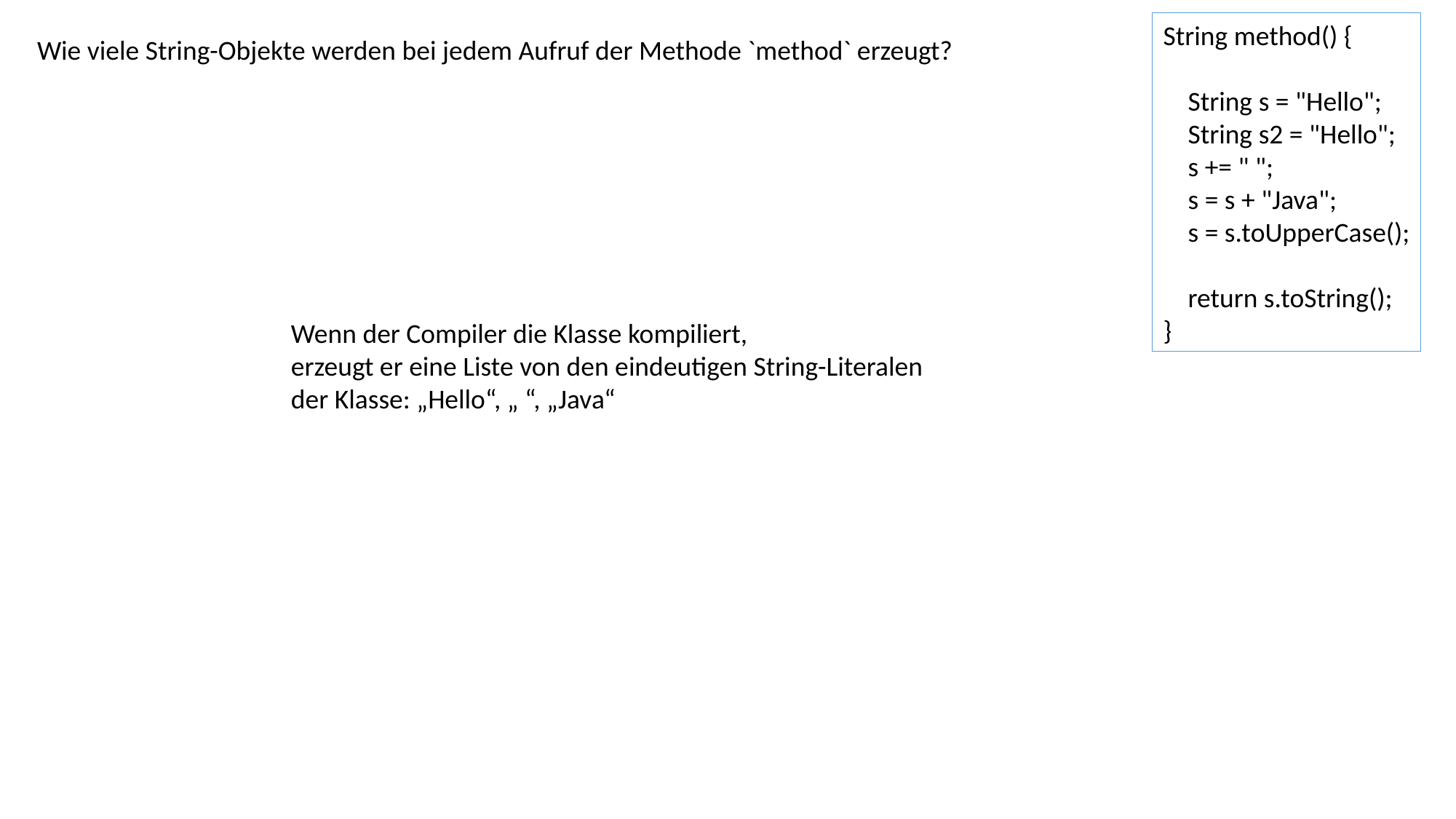

String method() {

    String s = "Hello";
    String s2 = "Hello";
    s += " ";
    s = s + "Java";
    s = s.toUpperCase();

    return s.toString();
}
Wie viele String-Objekte werden bei jedem Aufruf der Methode `method` erzeugt?
Wenn der Compiler die Klasse kompiliert,
erzeugt er eine Liste von den eindeutigen String-Literalen
der Klasse: „Hello“, „ “, „Java“